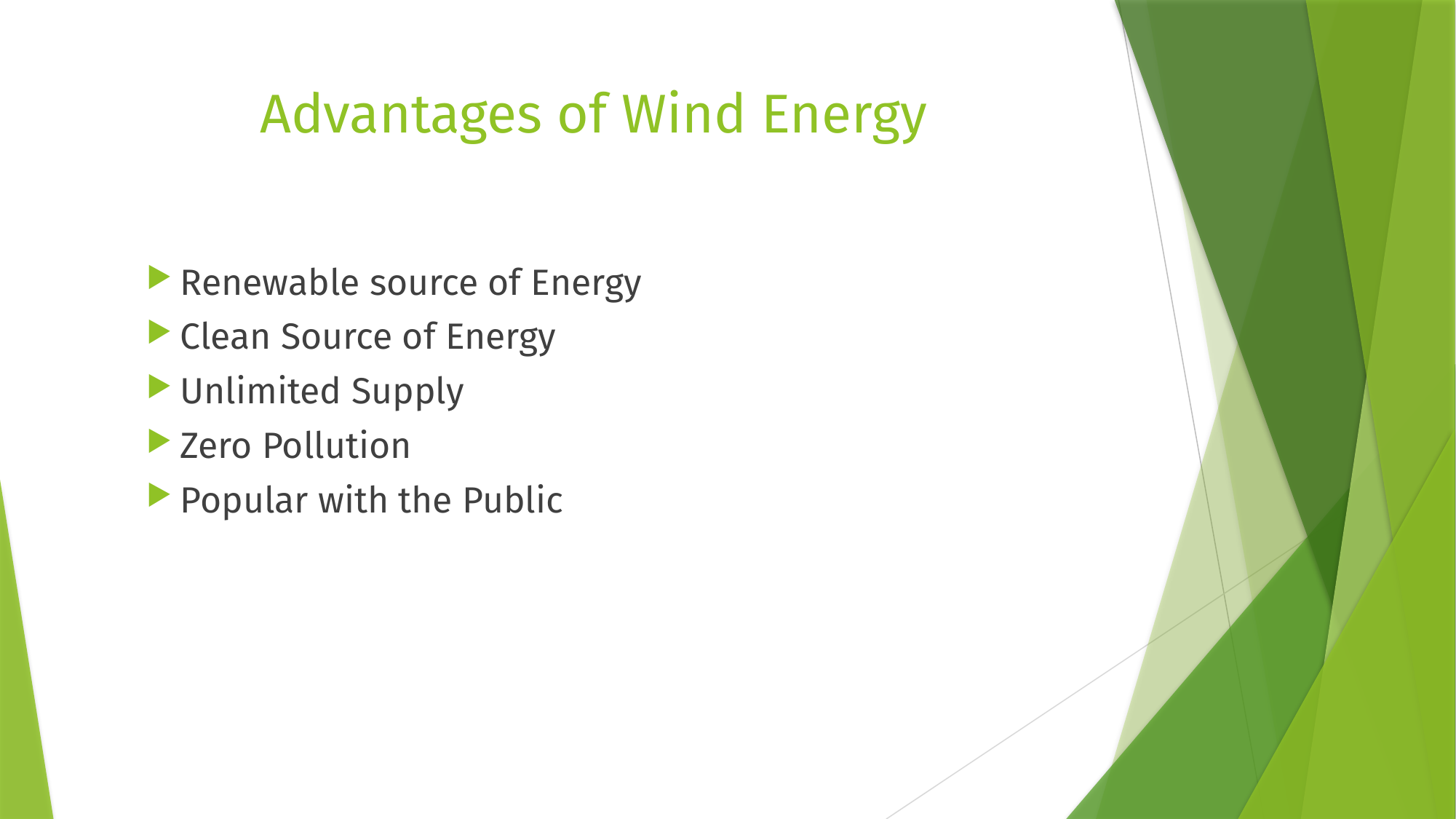

# Advantages of Wind Energy
Renewable source of Energy
Clean Source of Energy
Unlimited Supply
Zero Pollution
Popular with the Public